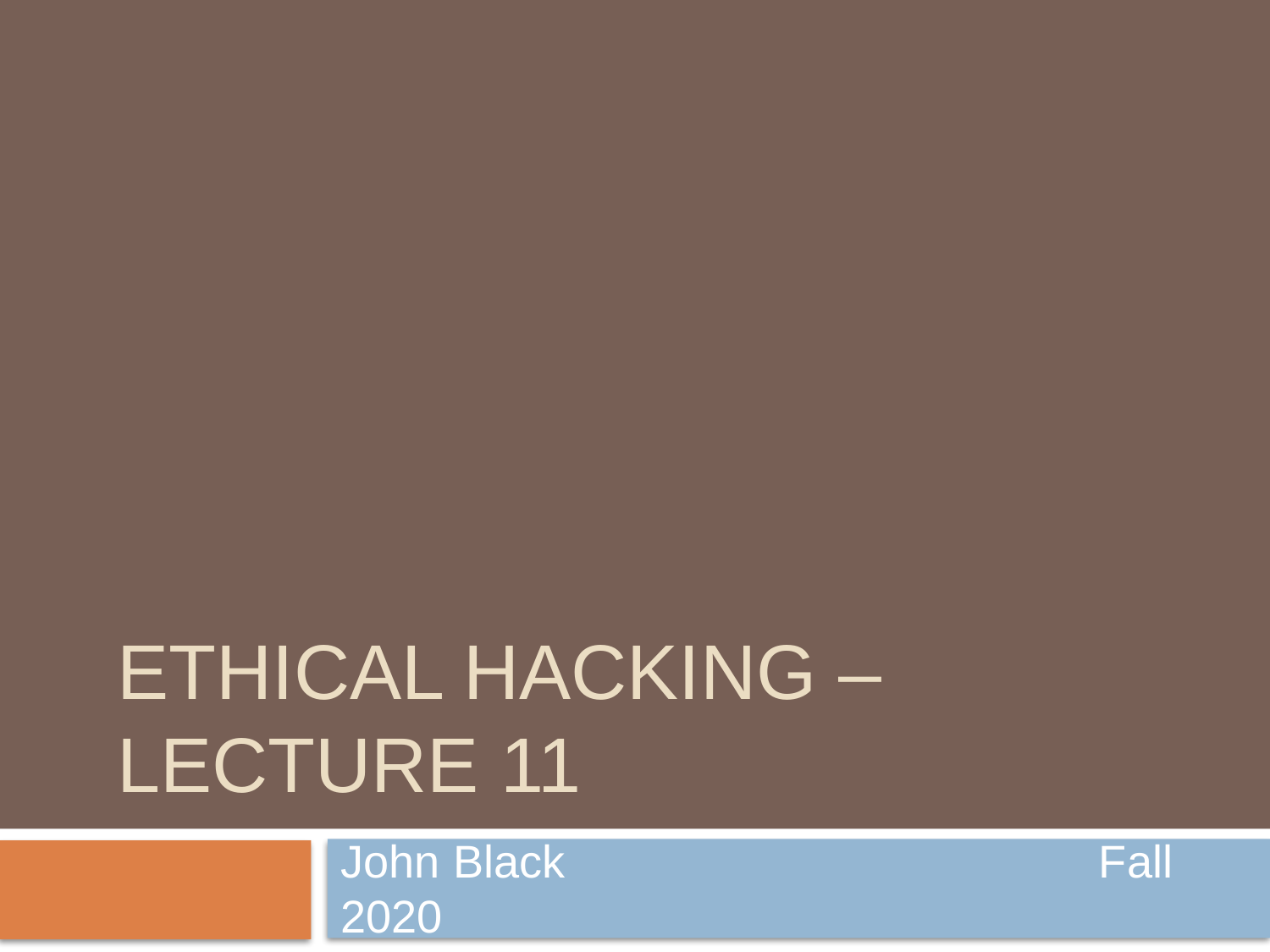

# Ethical Hacking – Lecture 11
John Black                                          Fall 2020